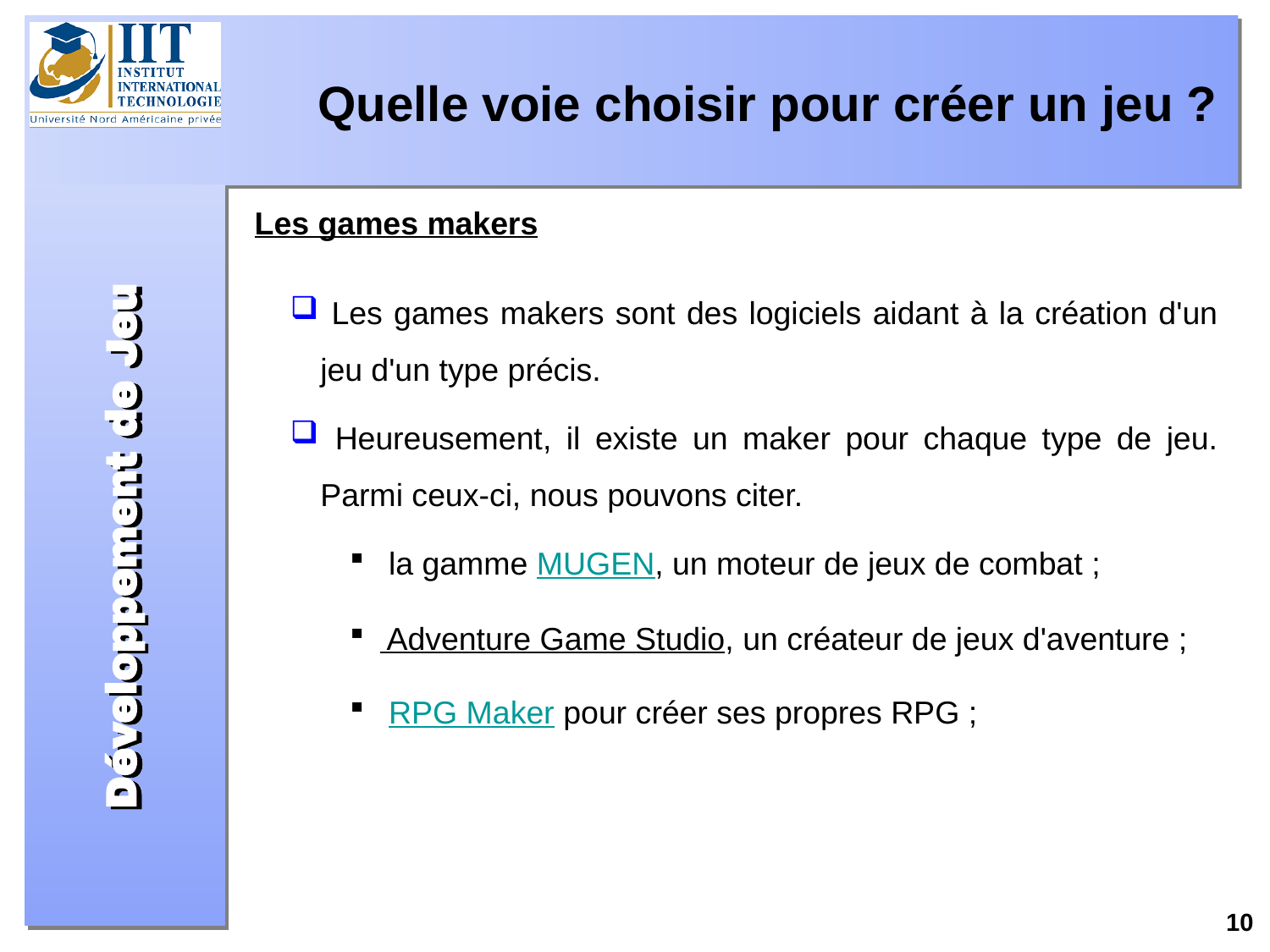

Quelle voie choisir pour créer un jeu ?
Les games makers
 Les games makers sont des logiciels aidant à la création d'un jeu d'un type précis.
 Heureusement, il existe un maker pour chaque type de jeu. Parmi ceux-ci, nous pouvons citer.
 la gamme MUGEN, un moteur de jeux de combat ;
 Adventure Game Studio, un créateur de jeux d'aventure ;
 RPG Maker pour créer ses propres RPG ;